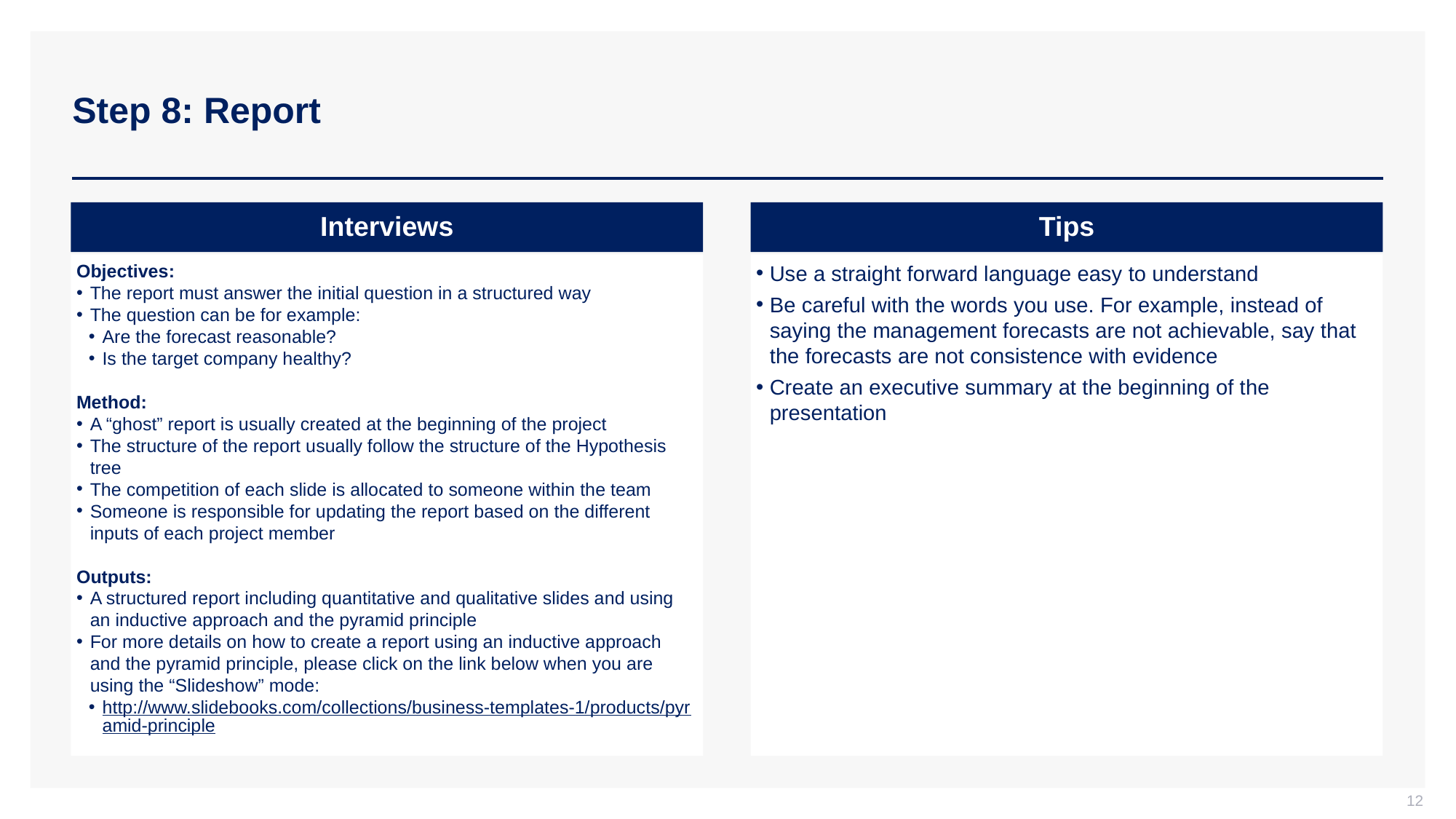

# Step 8: Report
Interviews
Tips
Objectives:
The report must answer the initial question in a structured way
The question can be for example:
Are the forecast reasonable?
Is the target company healthy?

Method:
A “ghost” report is usually created at the beginning of the project
The structure of the report usually follow the structure of the Hypothesis tree
The competition of each slide is allocated to someone within the team
Someone is responsible for updating the report based on the different inputs of each project member

Outputs:
A structured report including quantitative and qualitative slides and using an inductive approach and the pyramid principle
For more details on how to create a report using an inductive approach and the pyramid principle, please click on the link below when you are using the “Slideshow” mode:
http://www.slidebooks.com/collections/business-templates-1/products/pyramid-principle
Use a straight forward language easy to understand
Be careful with the words you use. For example, instead of saying the management forecasts are not achievable, say that the forecasts are not consistence with evidence
Create an executive summary at the beginning of the presentation
12